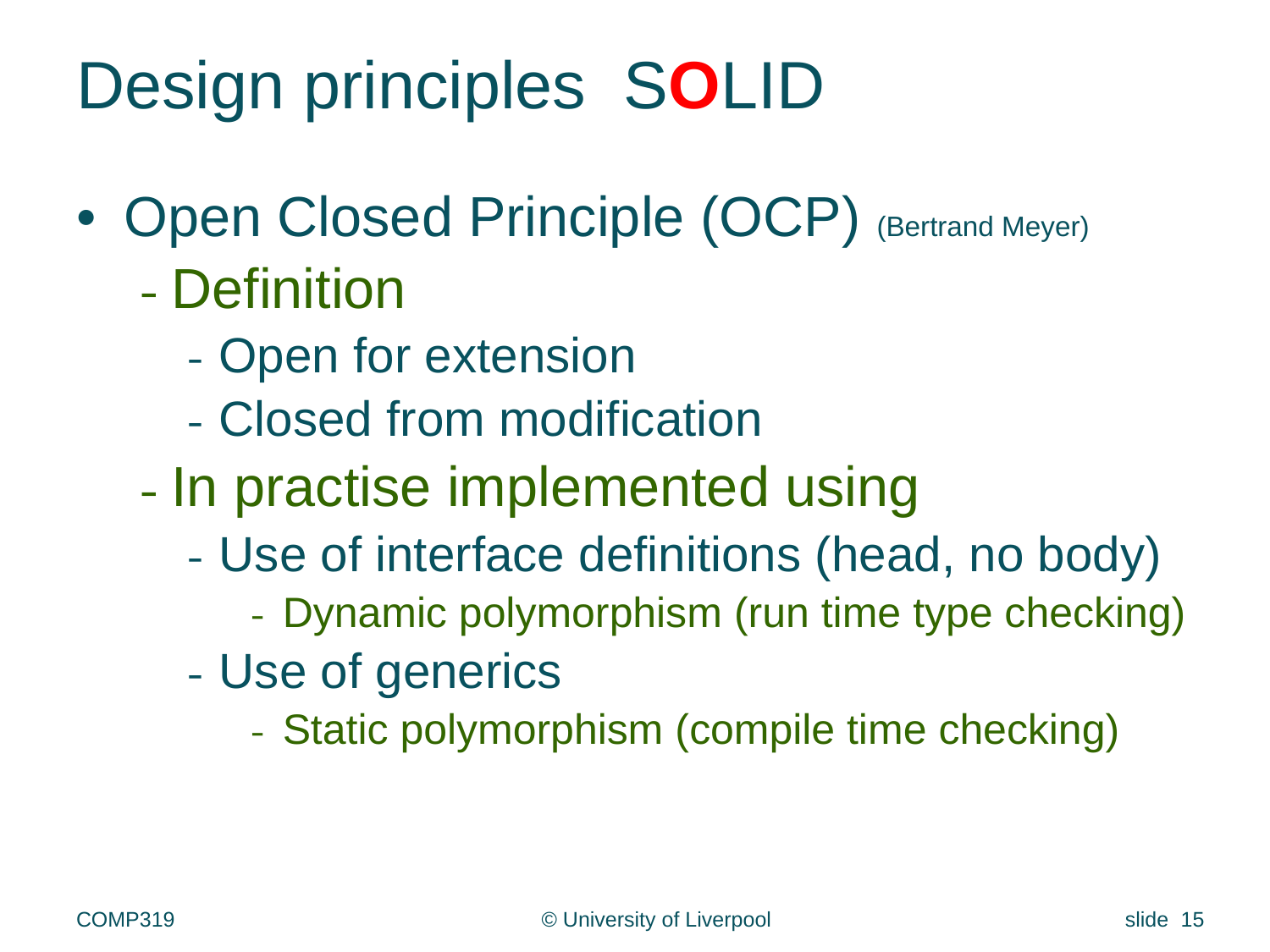

# Design principles  SOLID
Open Closed Principle (OCP) (Bertrand Meyer)
Definition
Open for extension
Closed from modification
In practise implemented using
Use of interface definitions (head, no body)
Dynamic polymorphism (run time type checking)
Use of generics
Static polymorphism (compile time checking)

COMP319
© University of Liverpool
slide  15